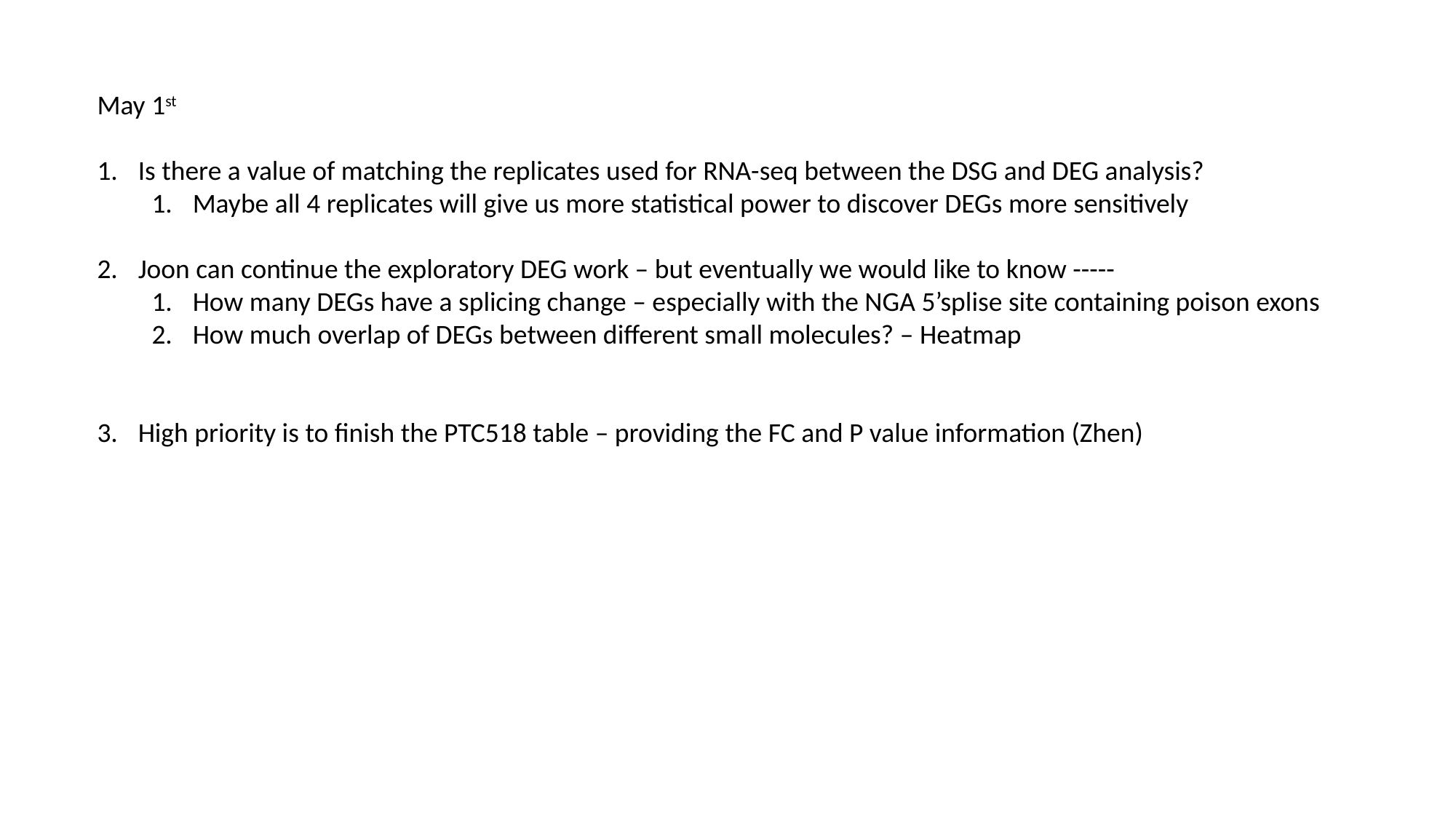

May 1st

Is there a value of matching the replicates used for RNA-seq between the DSG and DEG analysis?
Maybe all 4 replicates will give us more statistical power to discover DEGs more sensitively

Joon can continue the exploratory DEG work – but eventually we would like to know -----
How many DEGs have a splicing change – especially with the NGA 5’splise site containing poison exons
How much overlap of DEGs between different small molecules? – Heatmap

High priority is to finish the PTC518 table – providing the FC and P value information (Zhen)